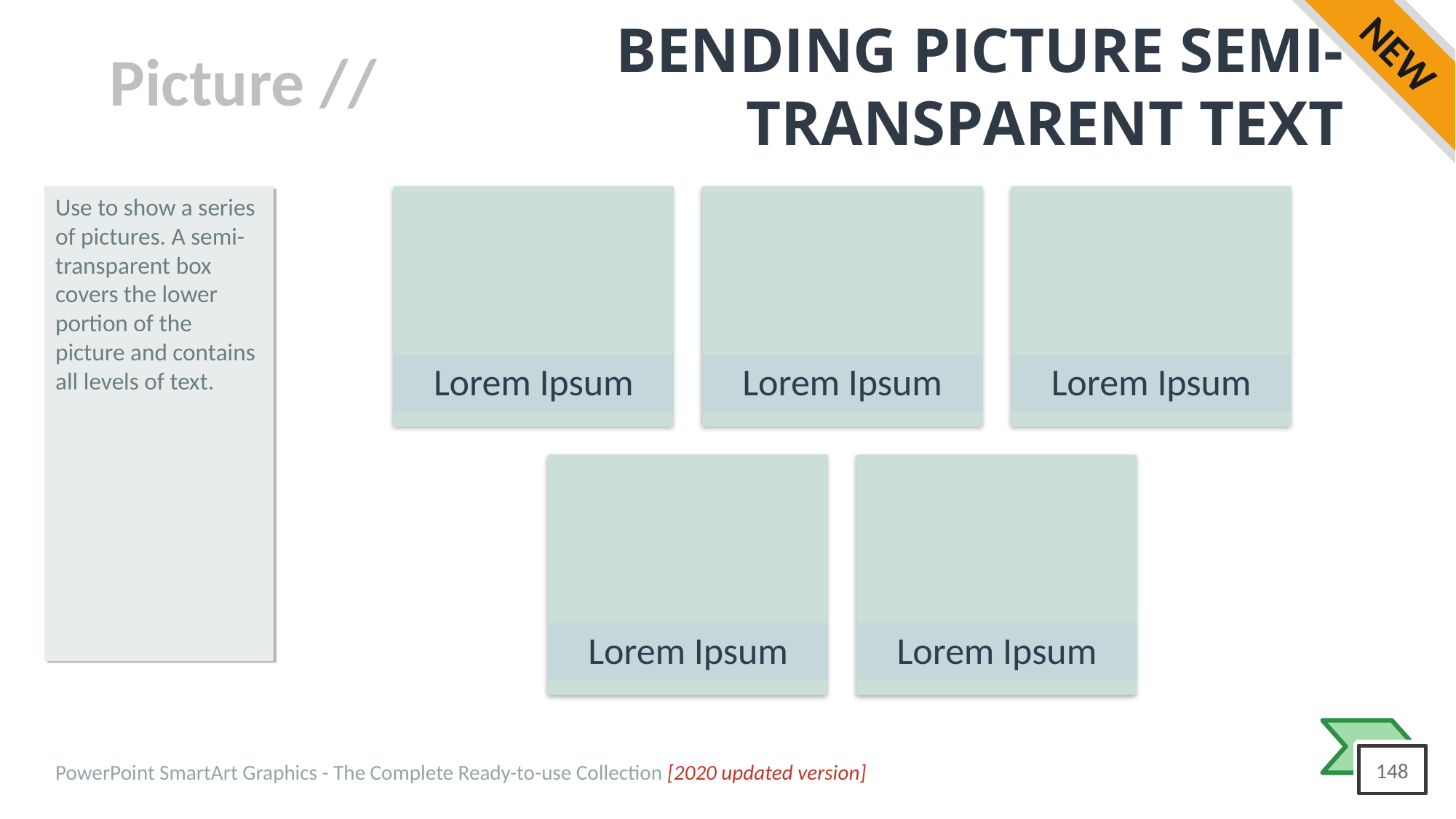

NEW
# BENDING PICTURE SEMI-TRANSPARENT TEXT
Use to show a series of pictures. A semi-transparent box covers the lower portion of the picture and contains all levels of text.

Lorem Ipsum

Lorem Ipsum

Lorem Ipsum

Lorem Ipsum

Lorem Ipsum
PowerPoint SmartArt Graphics - The Complete Ready-to-use Collection [2020 updated version]